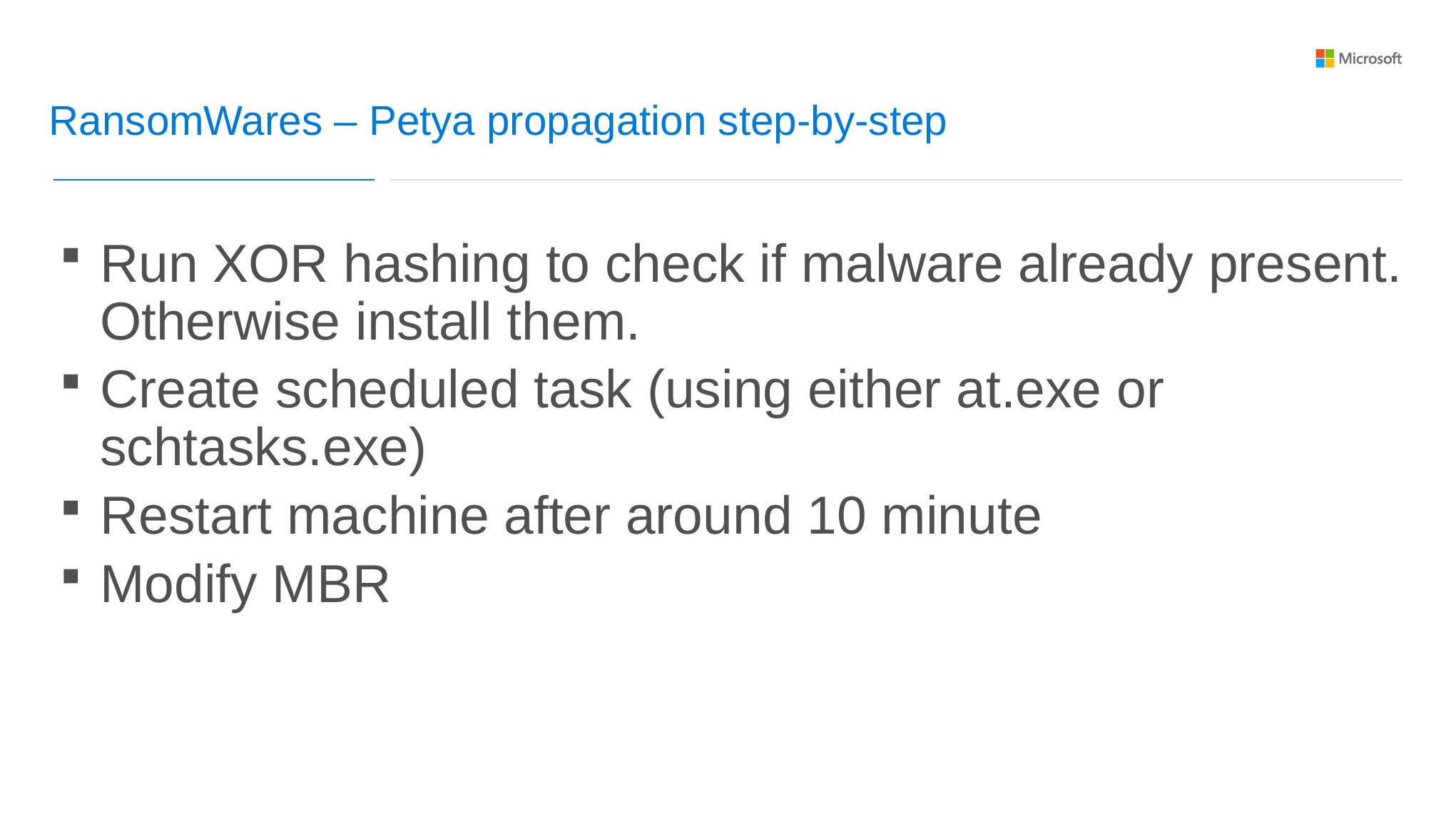

RansomWares – Petya propagation step-by-step
Run XOR hashing to check if malware already present. Otherwise install them.
Create scheduled task (using either at.exe or schtasks.exe)
Restart machine after around 10 minute
Modify MBR